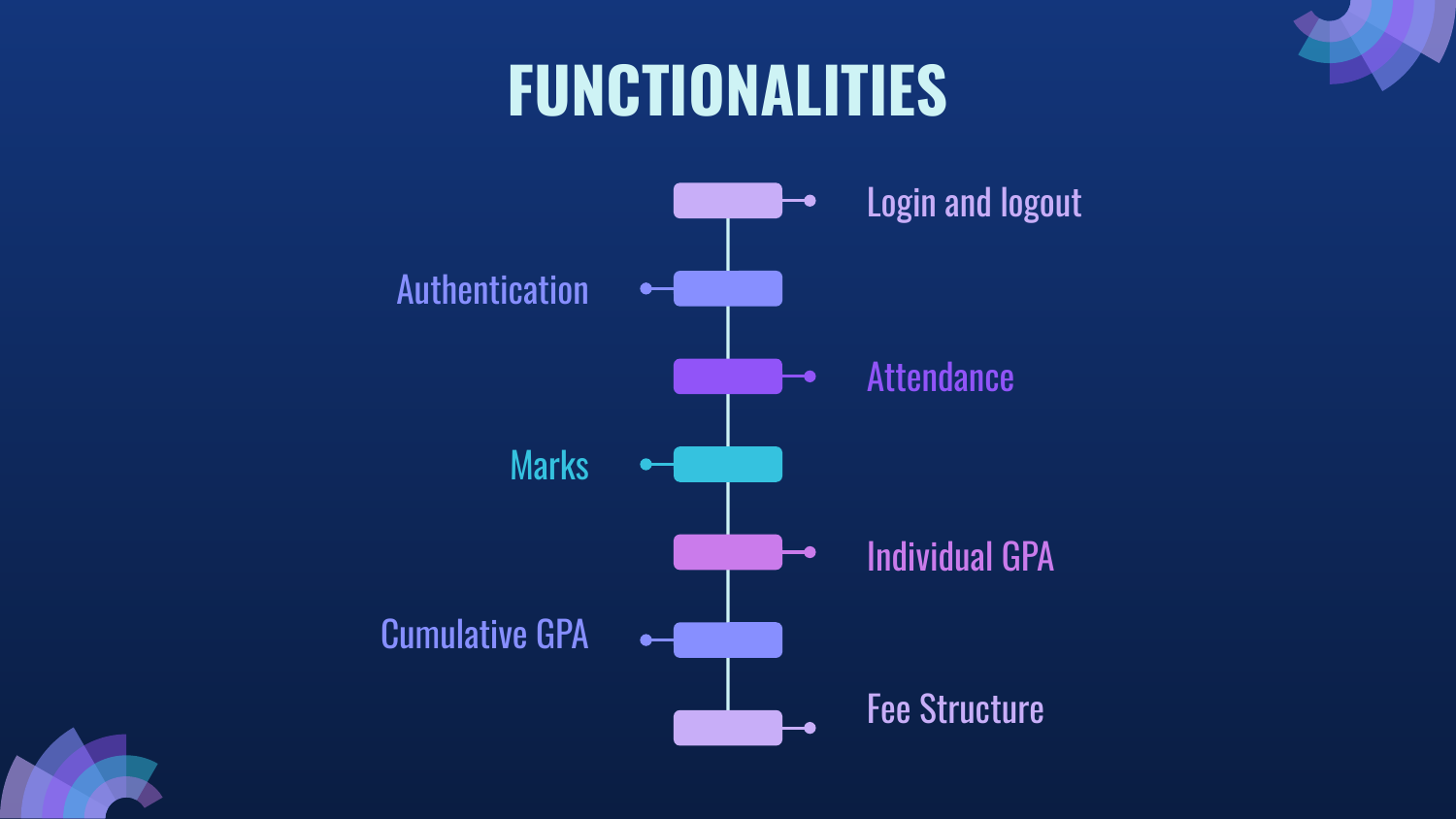

# FUNCTIONALITIES
Login and logout

Authentication

Attendance

Marks

Individual GPA

Cumulative GPA

Fee Structure